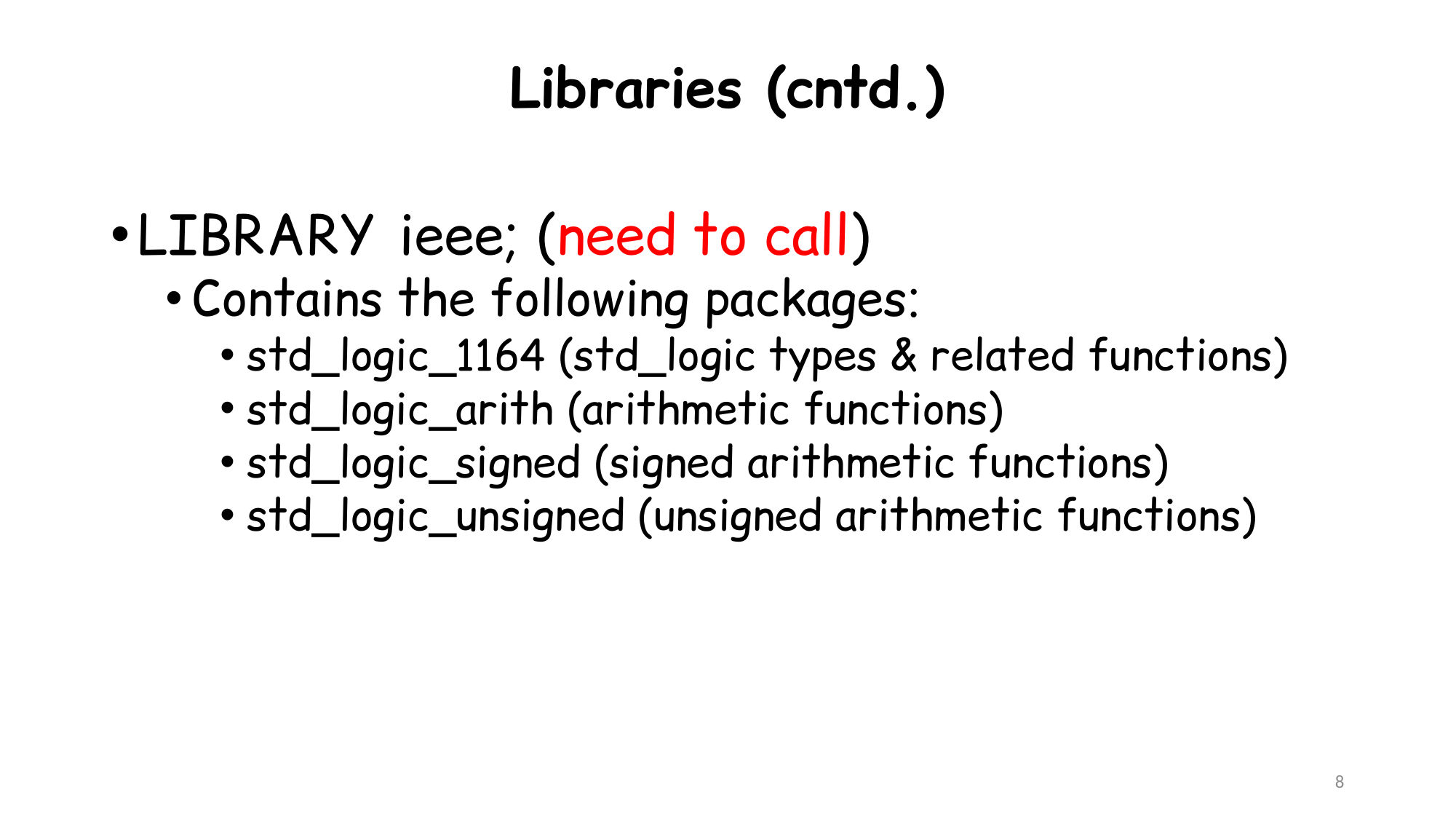

# Libraries (cntd.)
LIBRARY ieee; (need to call)
Contains the following packages:
std_logic_1164 (std_logic types & related functions)
std_logic_arith (arithmetic functions)
std_logic_signed (signed arithmetic functions)
std_logic_unsigned (unsigned arithmetic functions)

8